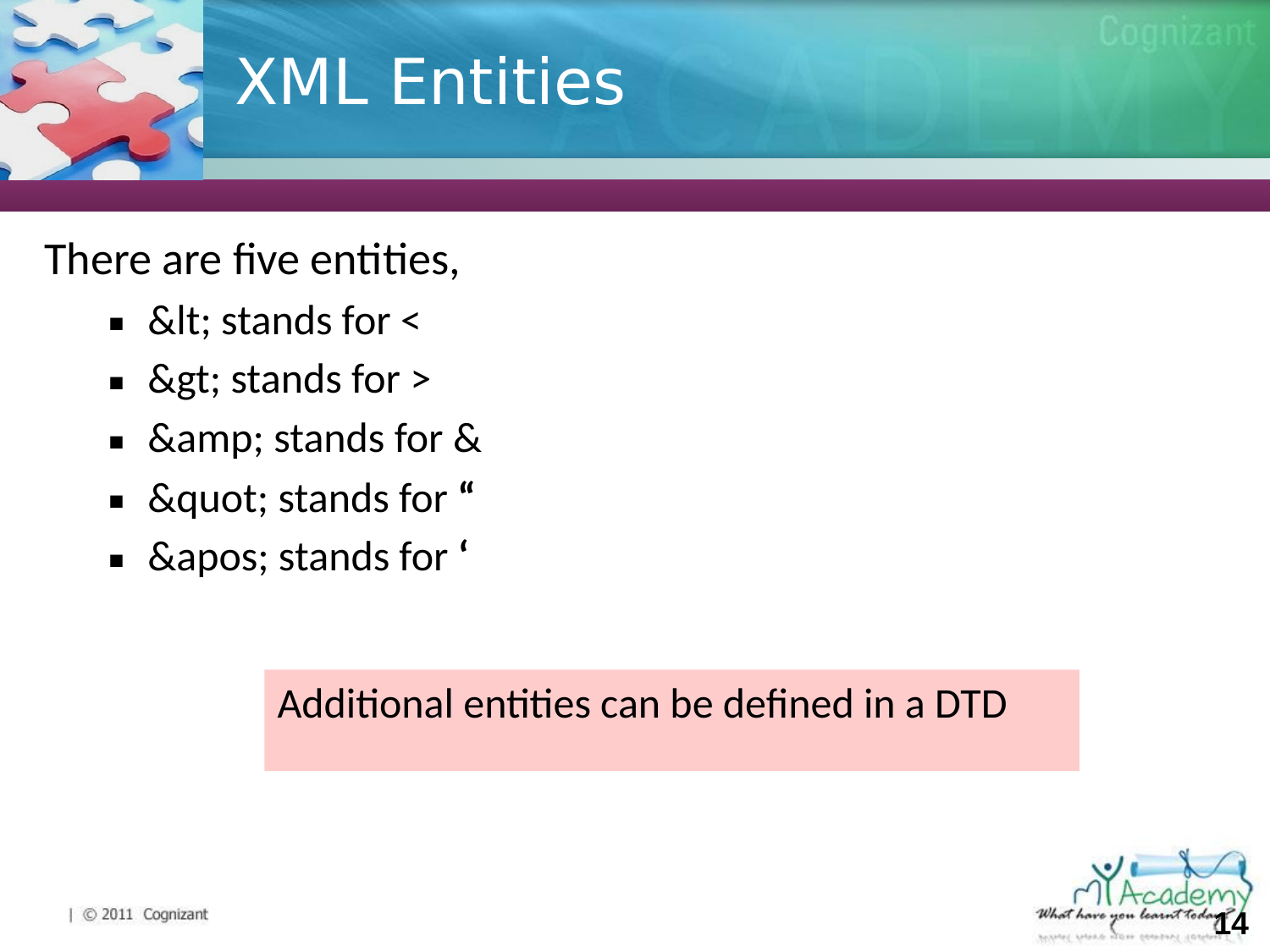

# XML Entities
There are five entities,
&lt; stands for <
&gt; stands for >
&amp; stands for &
&quot; stands for “
&apos; stands for ‘

Additional entities can be defined in a DTD

14